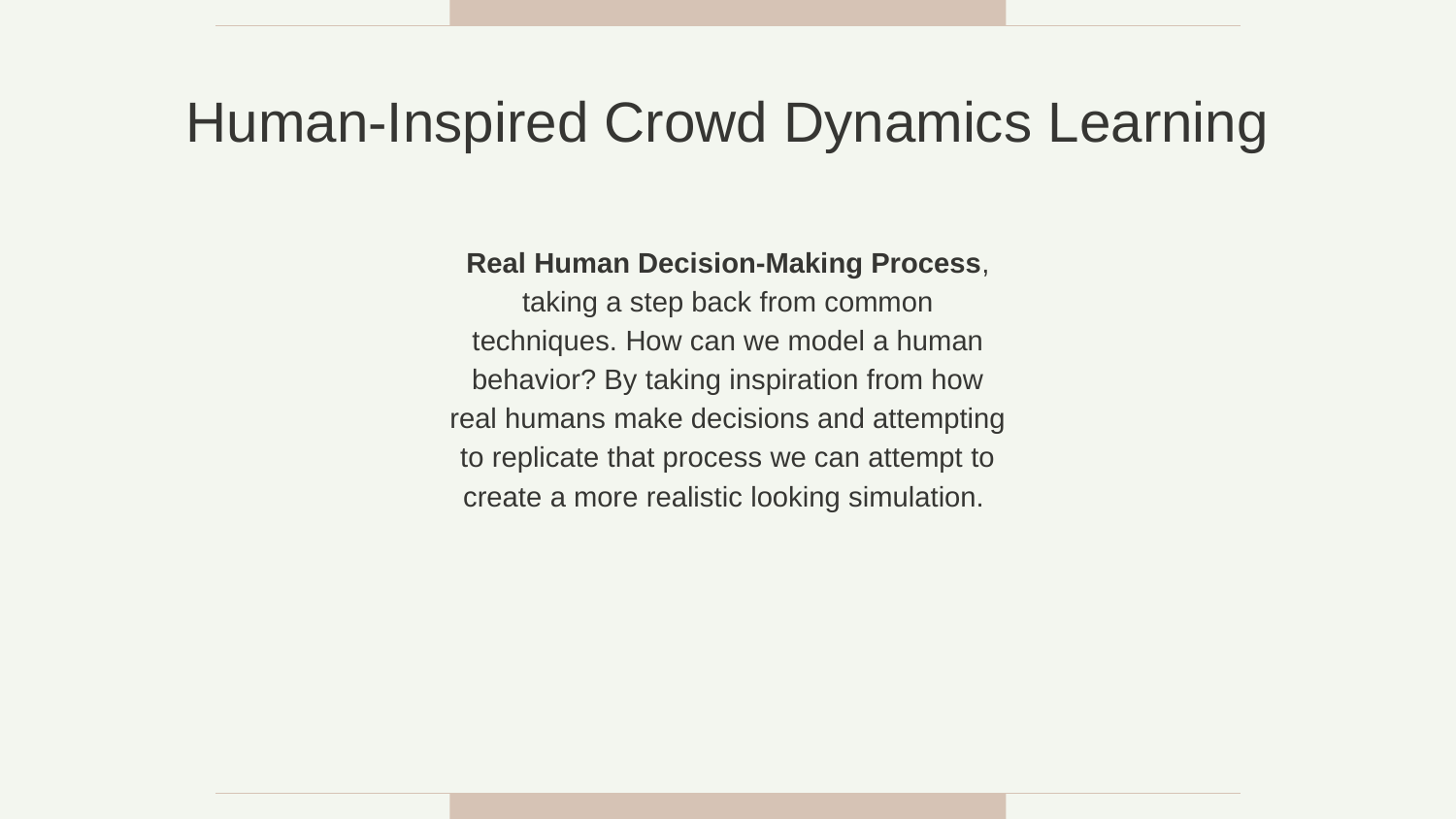

# Human-Inspired Crowd Dynamics Learning
Real Human Decision-Making Process, taking a step back from common techniques. How can we model a human behavior? By taking inspiration from how real humans make decisions and attempting to replicate that process we can attempt to create a more realistic looking simulation.